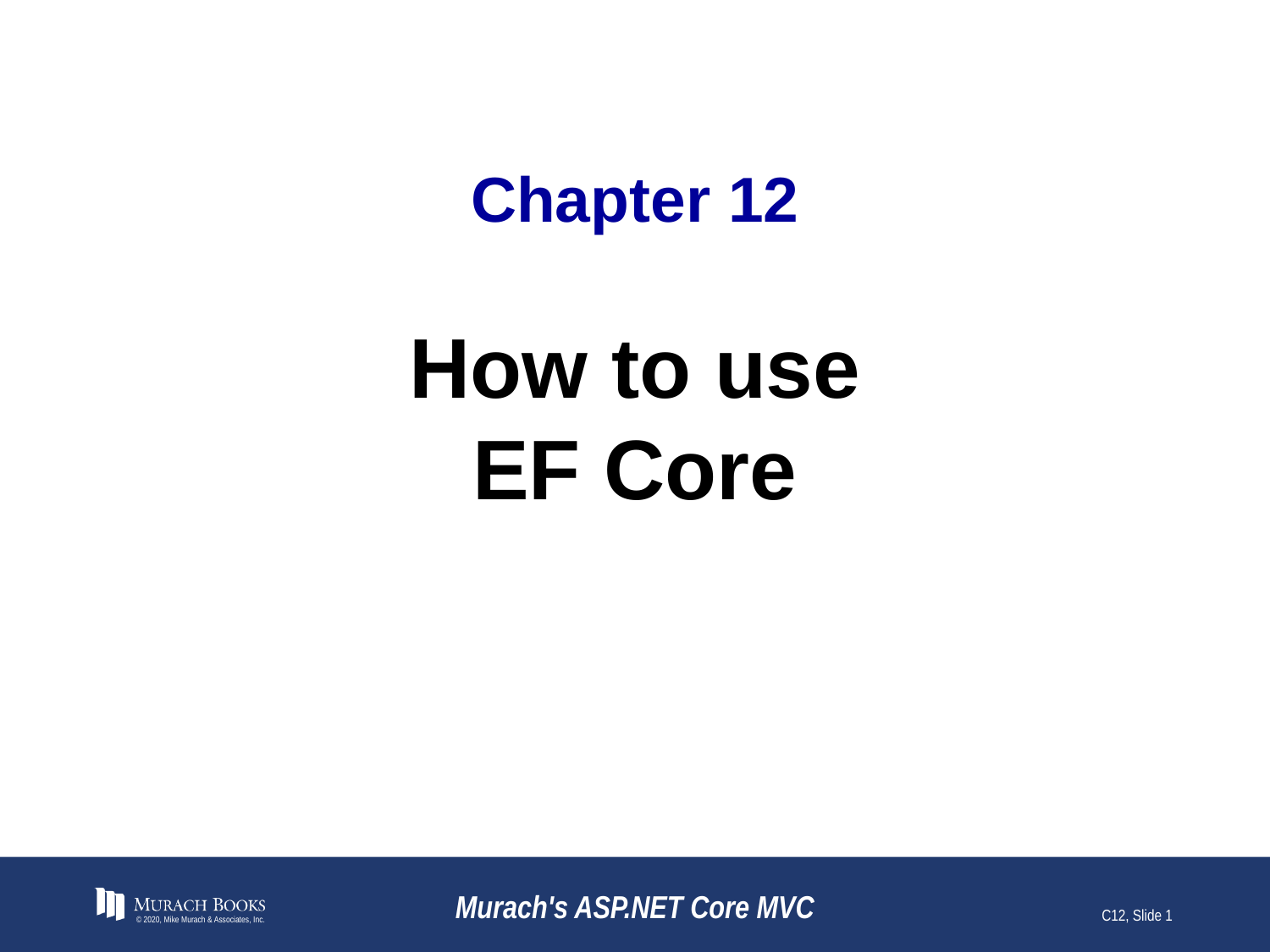

# Chapter 12
How to use
EF Core

© 2020, Mike Murach & Associates, Inc.
Murach's ASP.NET Core MVC

C12, Slide 1